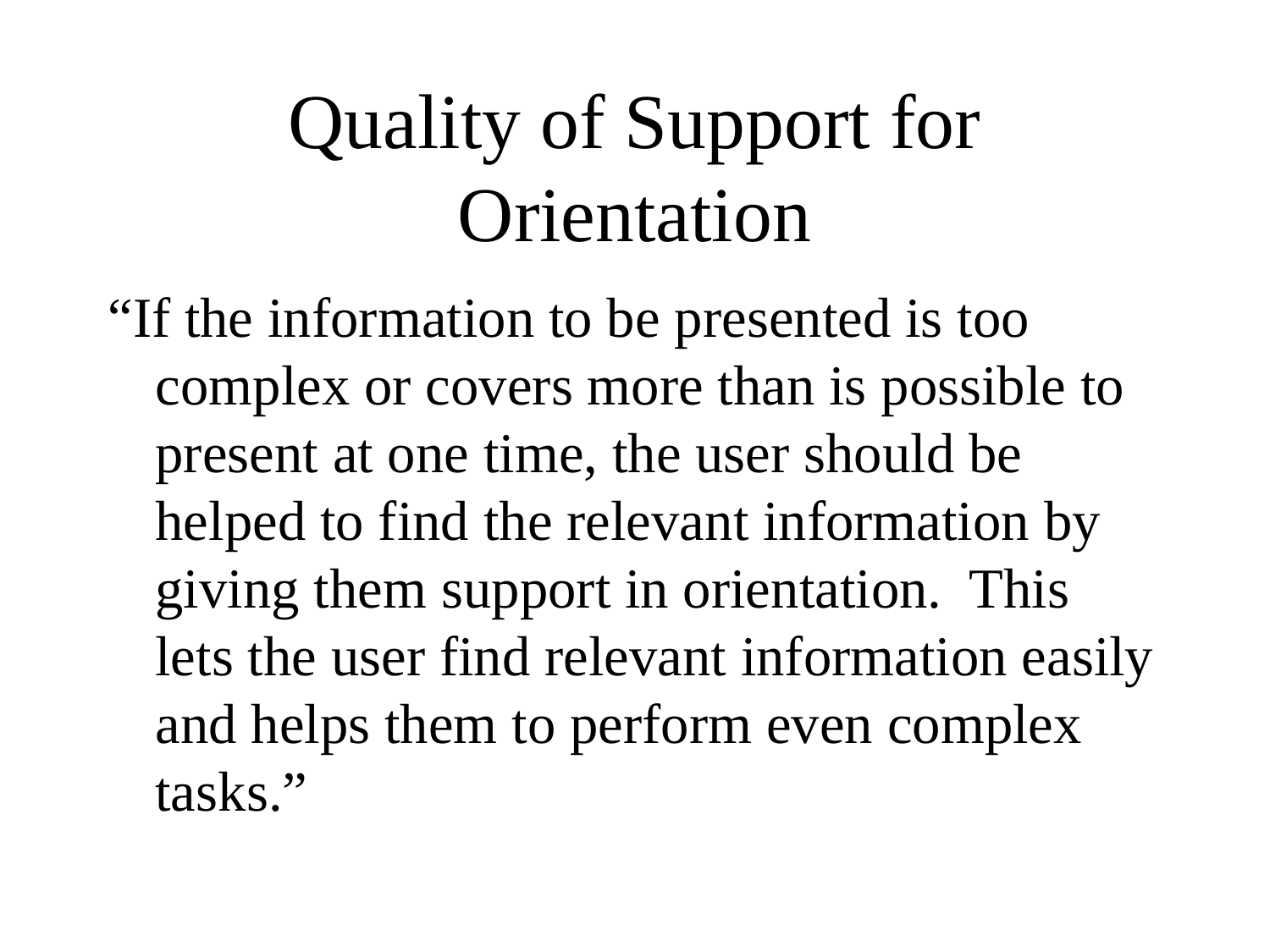

# Quality of Support for Orientation
“If the information to be presented is too complex or covers more than is possible to present at one time, the user should be helped to find the relevant information by giving them support in orientation.  This lets the user find relevant information easily and helps them to perform even complex tasks.”